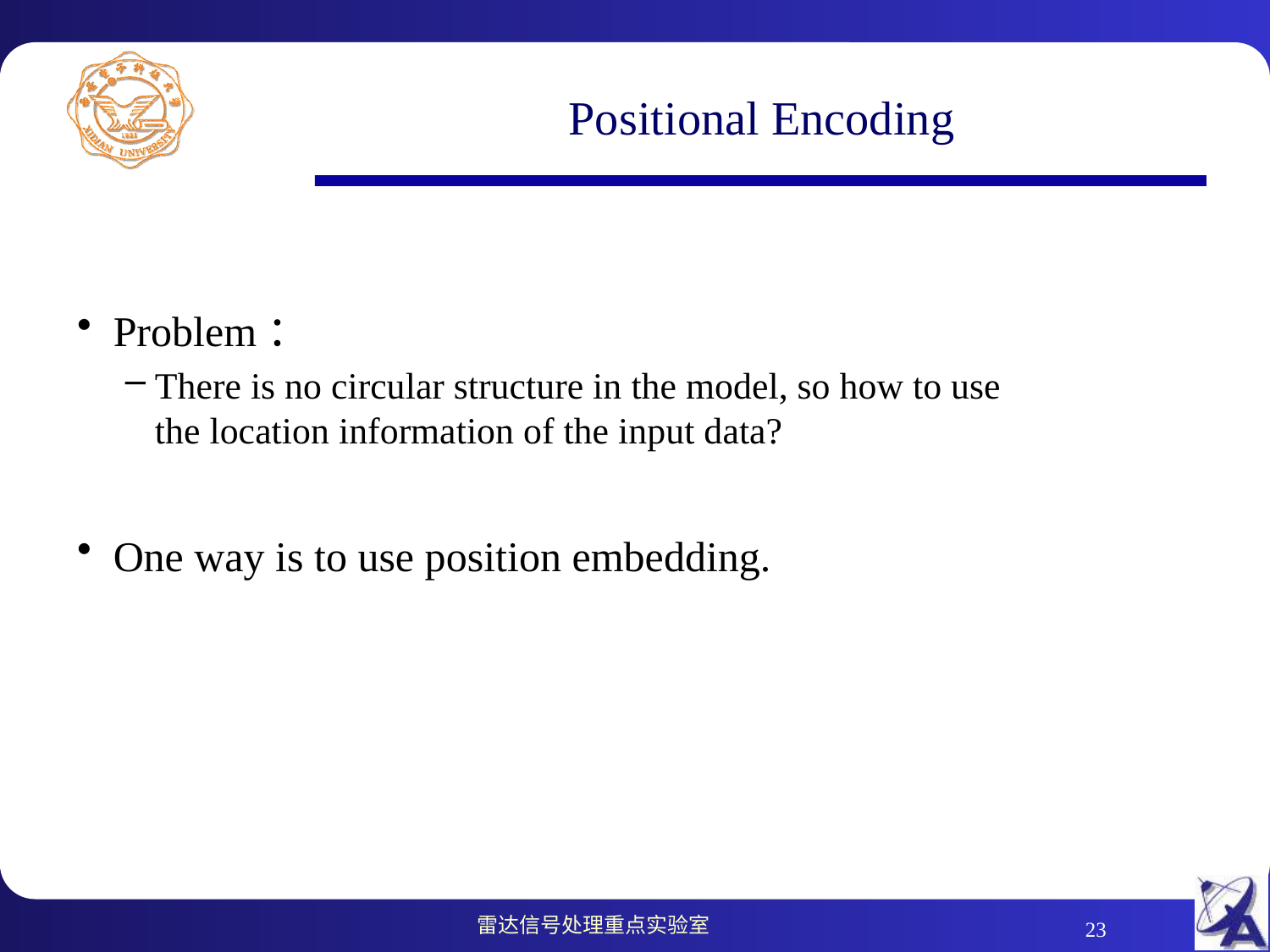

# Positional Encoding
Problem：
There is no circular structure in the model, so how to use the location information of the input data?

One way is to use position embedding.
23